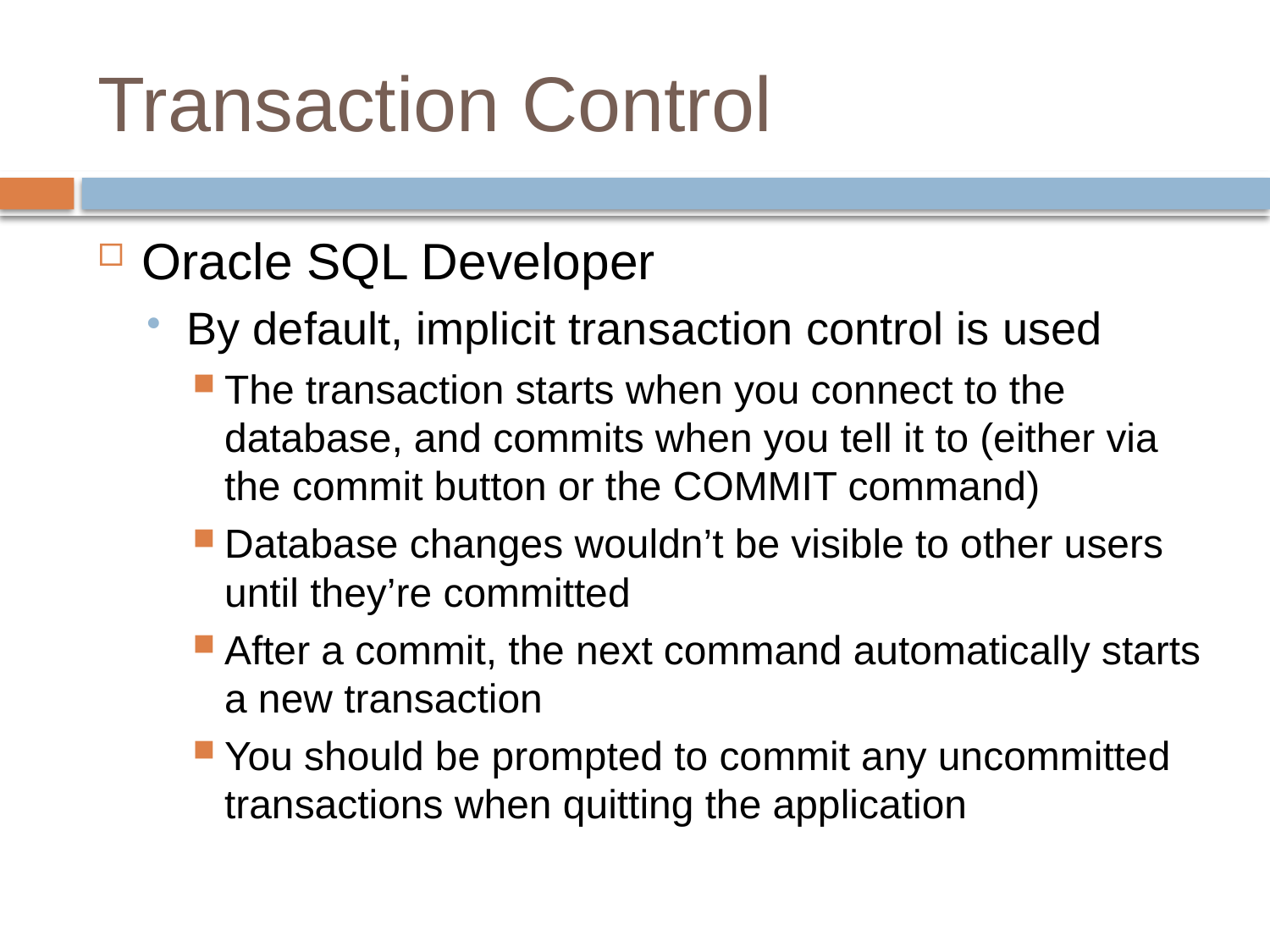

# Transaction Control
Oracle SQL Developer
By default, implicit transaction control is used
The transaction starts when you connect to the database, and commits when you tell it to (either via the commit button or the COMMIT command)
Database changes wouldn’t be visible to other users until they’re committed
After a commit, the next command automatically starts a new transaction
You should be prompted to commit any uncommitted transactions when quitting the application